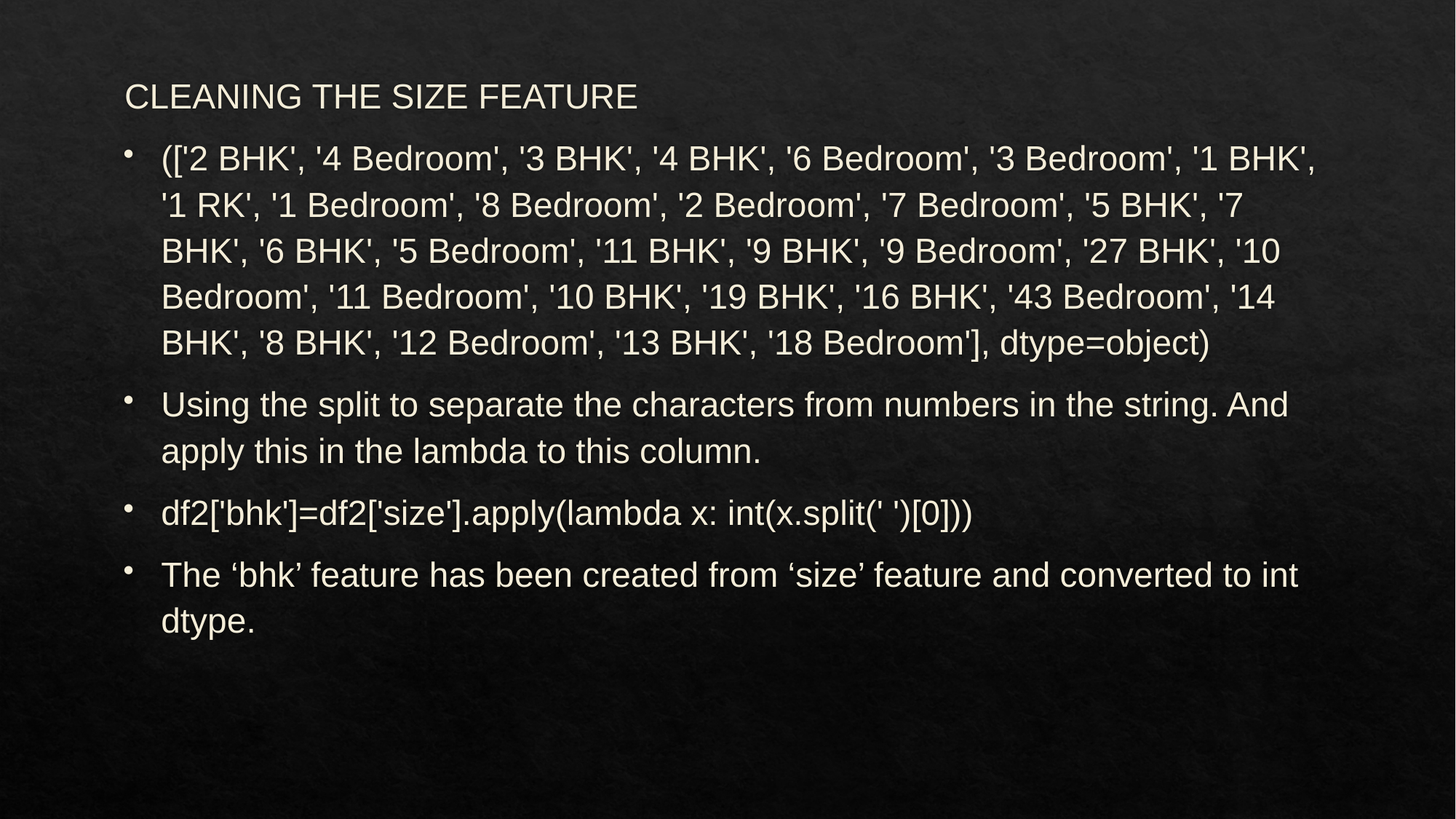

CLEANING THE SIZE FEATURE
(['2 BHK', '4 Bedroom', '3 BHK', '4 BHK', '6 Bedroom', '3 Bedroom', '1 BHK', '1 RK', '1 Bedroom', '8 Bedroom', '2 Bedroom', '7 Bedroom', '5 BHK', '7 BHK', '6 BHK', '5 Bedroom', '11 BHK', '9 BHK', '9 Bedroom', '27 BHK', '10 Bedroom', '11 Bedroom', '10 BHK', '19 BHK', '16 BHK', '43 Bedroom', '14 BHK', '8 BHK', '12 Bedroom', '13 BHK', '18 Bedroom'], dtype=object)
Using the split to separate the characters from numbers in the string. And apply this in the lambda to this column.
df2['bhk']=df2['size'].apply(lambda x: int(x.split(' ')[0]))
The ‘bhk’ feature has been created from ‘size’ feature and converted to int dtype.